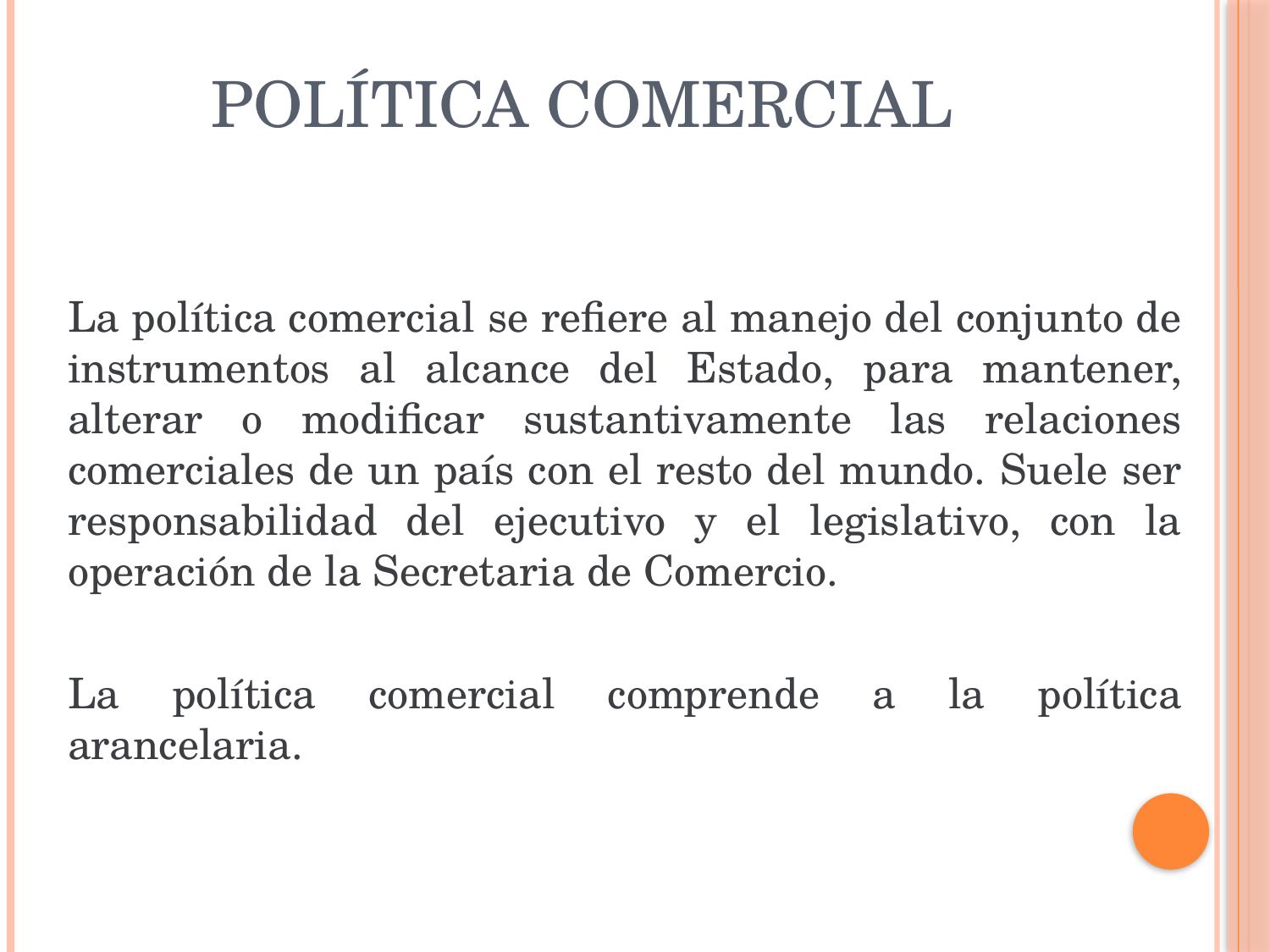

# Política Comercial

La política comercial se refiere al manejo del conjunto de instrumentos al alcance del Estado, para mantener, alterar o modificar sustantivamente las relaciones comerciales de un país con el resto del mundo. Suele ser responsabilidad del ejecutivo y el legislativo, con la operación de la Secretaria de Comercio.

La política comercial comprende a la política arancelaria.